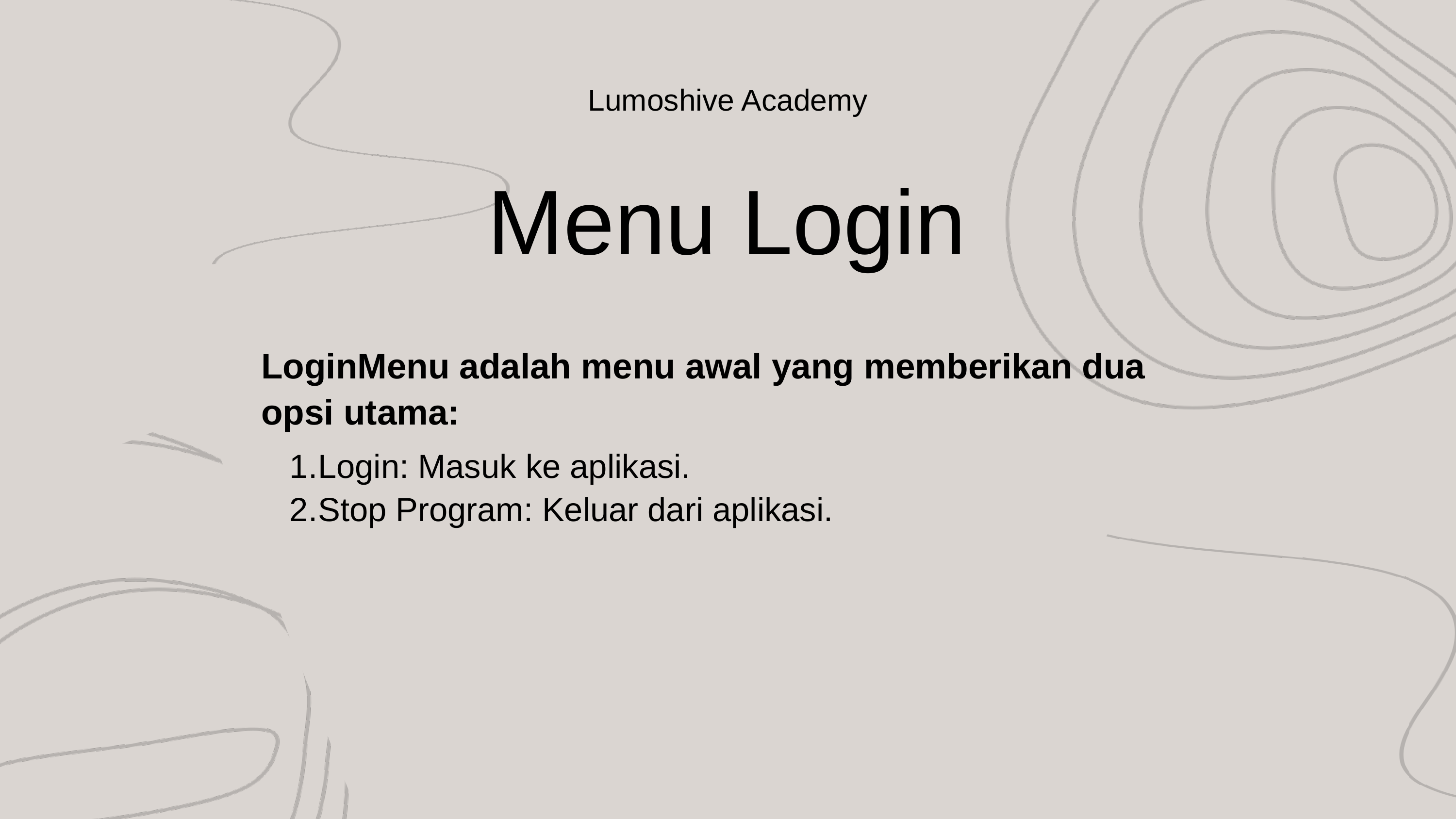

Lumoshive Academy
Menu Login
LoginMenu adalah menu awal yang memberikan dua opsi utama:

Login: Masuk ke aplikasi.
Stop Program: Keluar dari aplikasi.